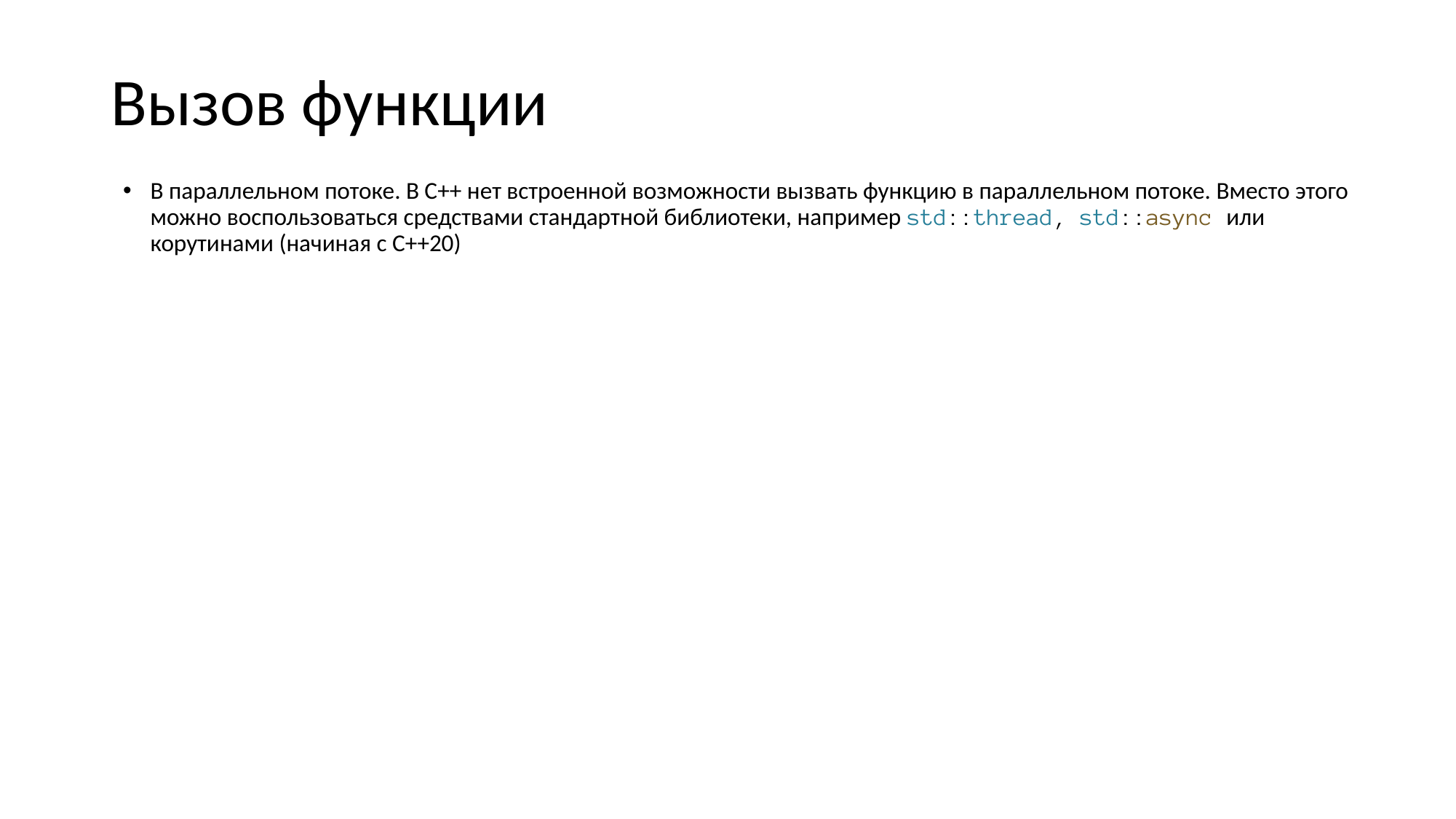

# Вызов функции
В параллельном потоке. В С++ нет встроенной возможности вызвать функцию в параллельном потоке. Вместо этого можно воспользоваться средствами стандартной библиотеки, например std::thread, std::async или корутинами (начиная с С++20)